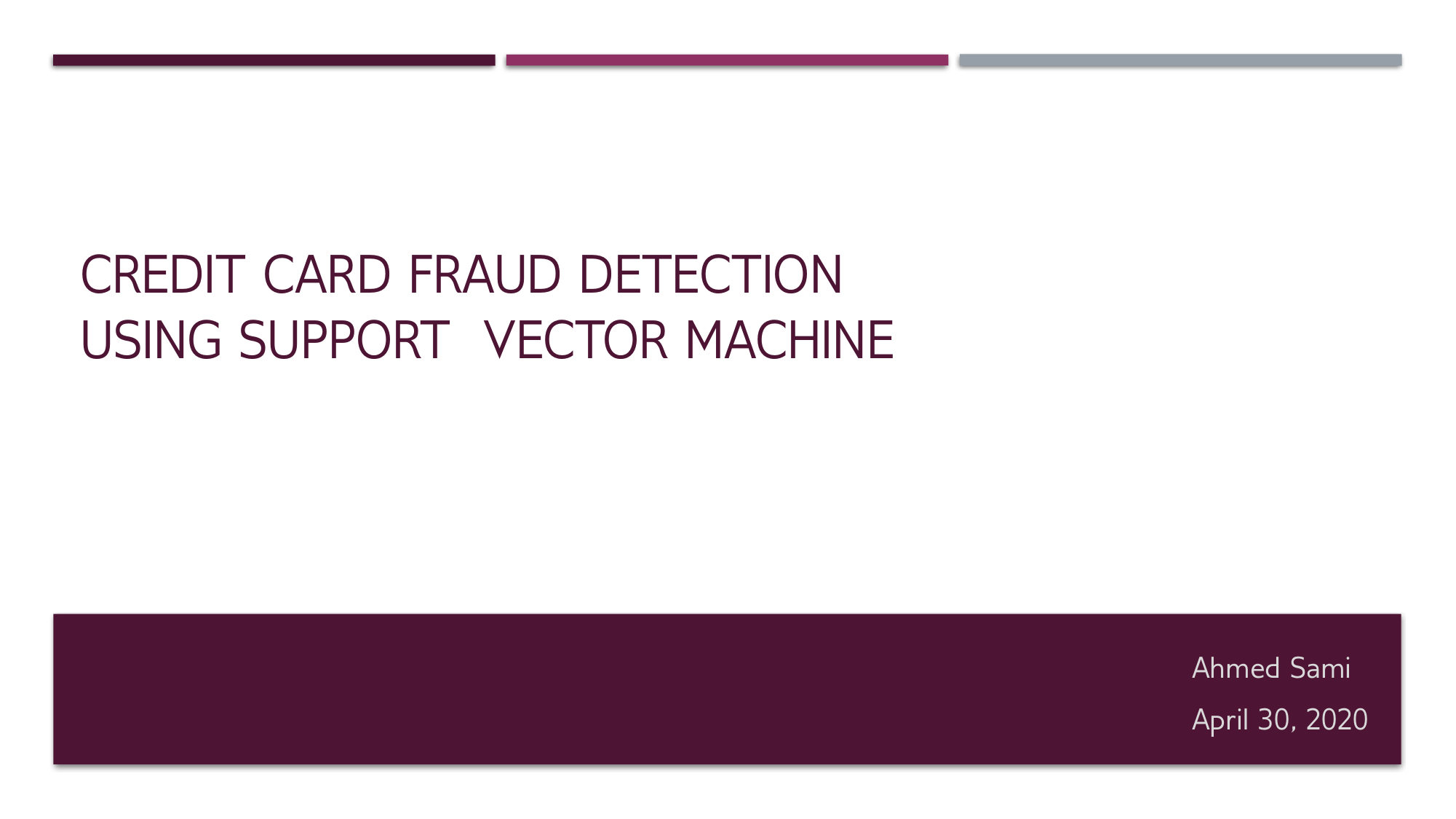

# credit card fraud detection using support  vector machine
Ahmed Sami
April 30, 2020